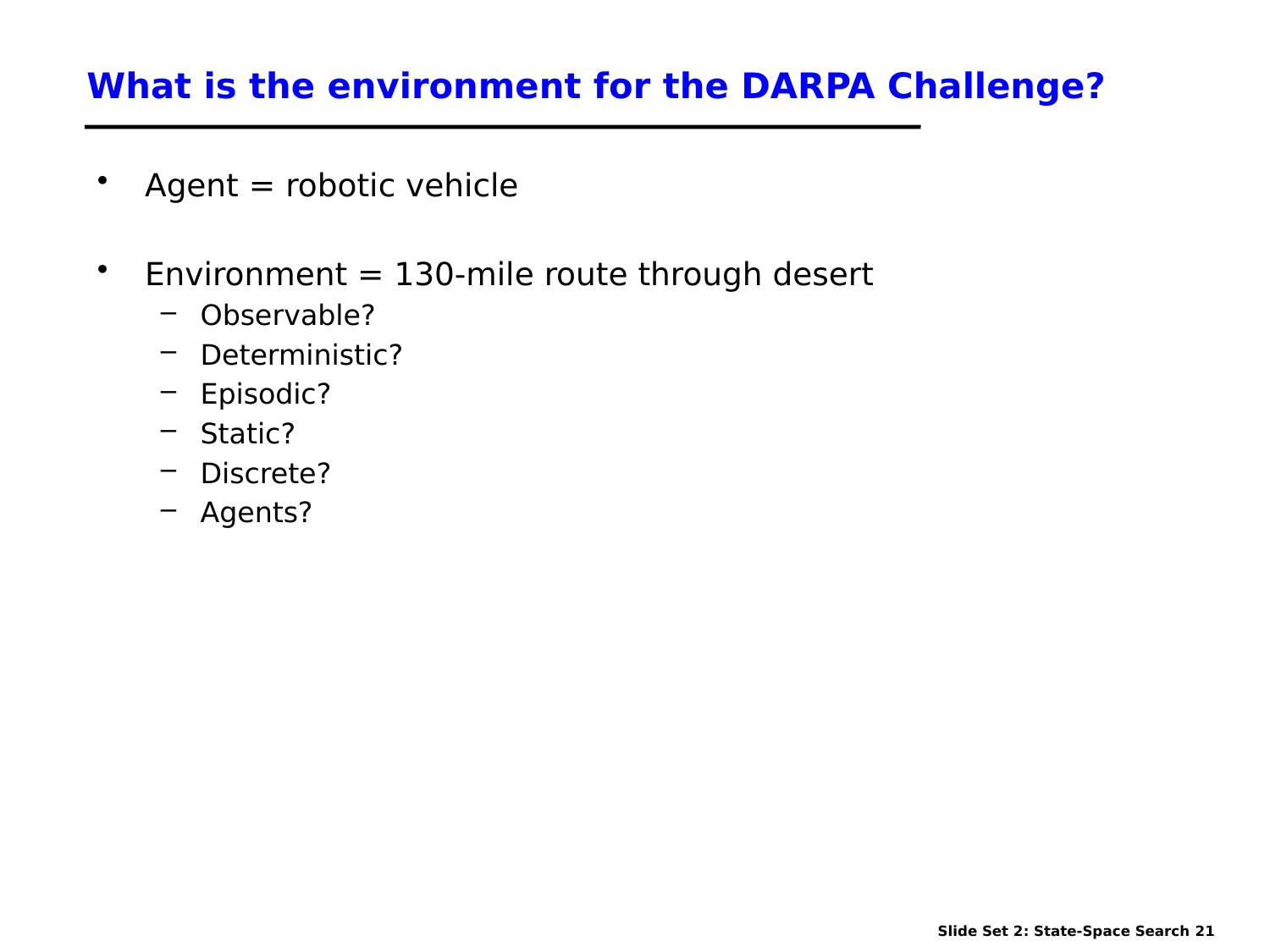

# What is the environment for the DARPA Challenge?
Agent = robotic vehicle

Environment = 130-mile route through desert
Observable?
Deterministic?
Episodic?
Static?
Discrete?
Agents?